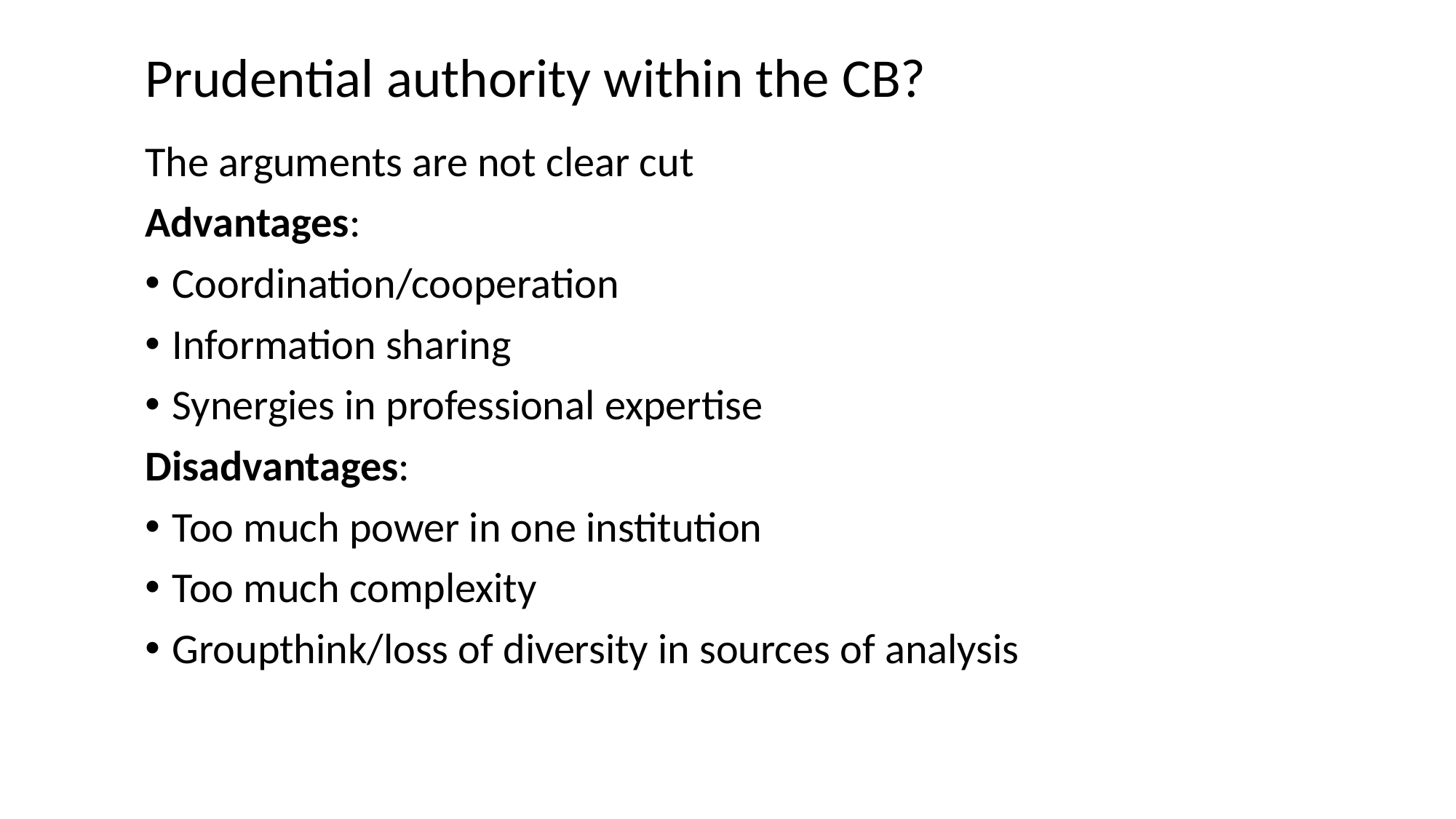

# Prudential authority within the CB?
The arguments are not clear cut
Advantages:
Coordination/cooperation
Information sharing
Synergies in professional expertise
Disadvantages:
Too much power in one institution
Too much complexity
Groupthink/loss of diversity in sources of analysis